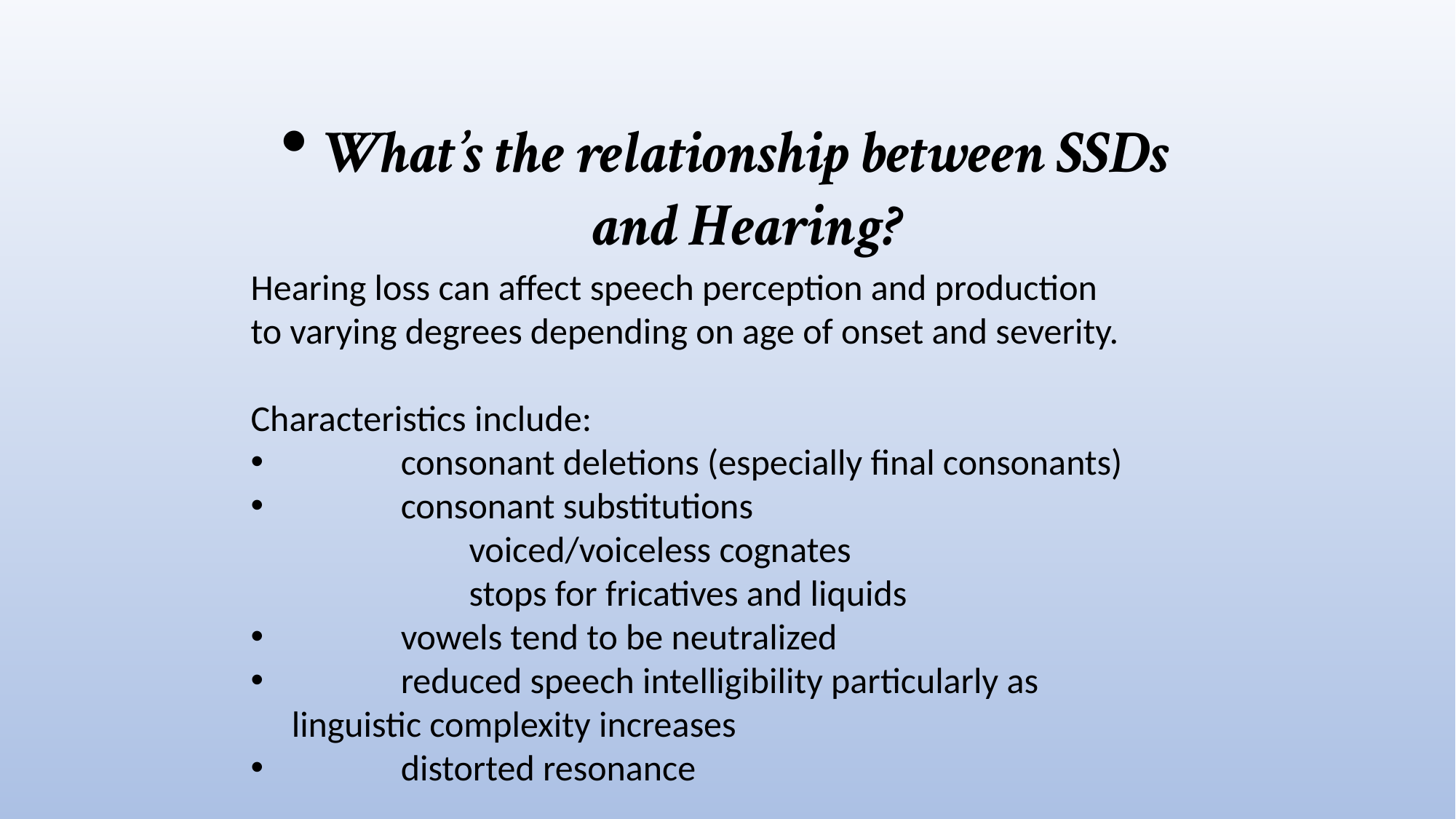

What’s the relationship between SSDs and Hearing?

Hearing loss can affect speech perception and production to varying degrees depending on age of onset and severity.

Characteristics include:
	consonant deletions (especially final consonants)
	consonant substitutions
		voiced/voiceless cognates
		stops for fricatives and liquids
	vowels tend to be neutralized
	reduced speech intelligibility particularly as linguistic complexity increases
	distorted resonance